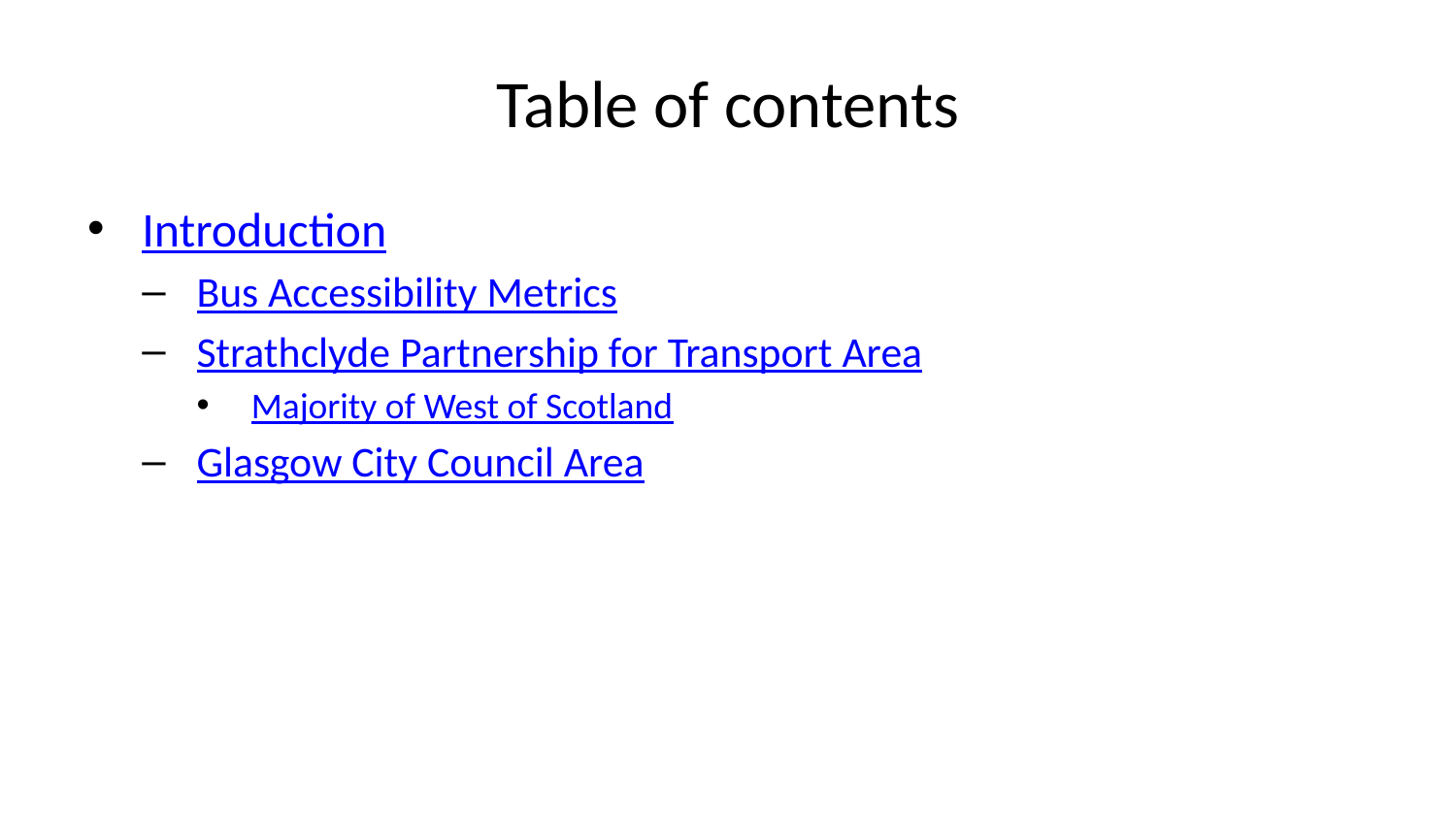

# Table of contents
Introduction
Bus Accessibility Metrics
Strathclyde Partnership for Transport Area
Majority of West of Scotland
Glasgow City Council Area